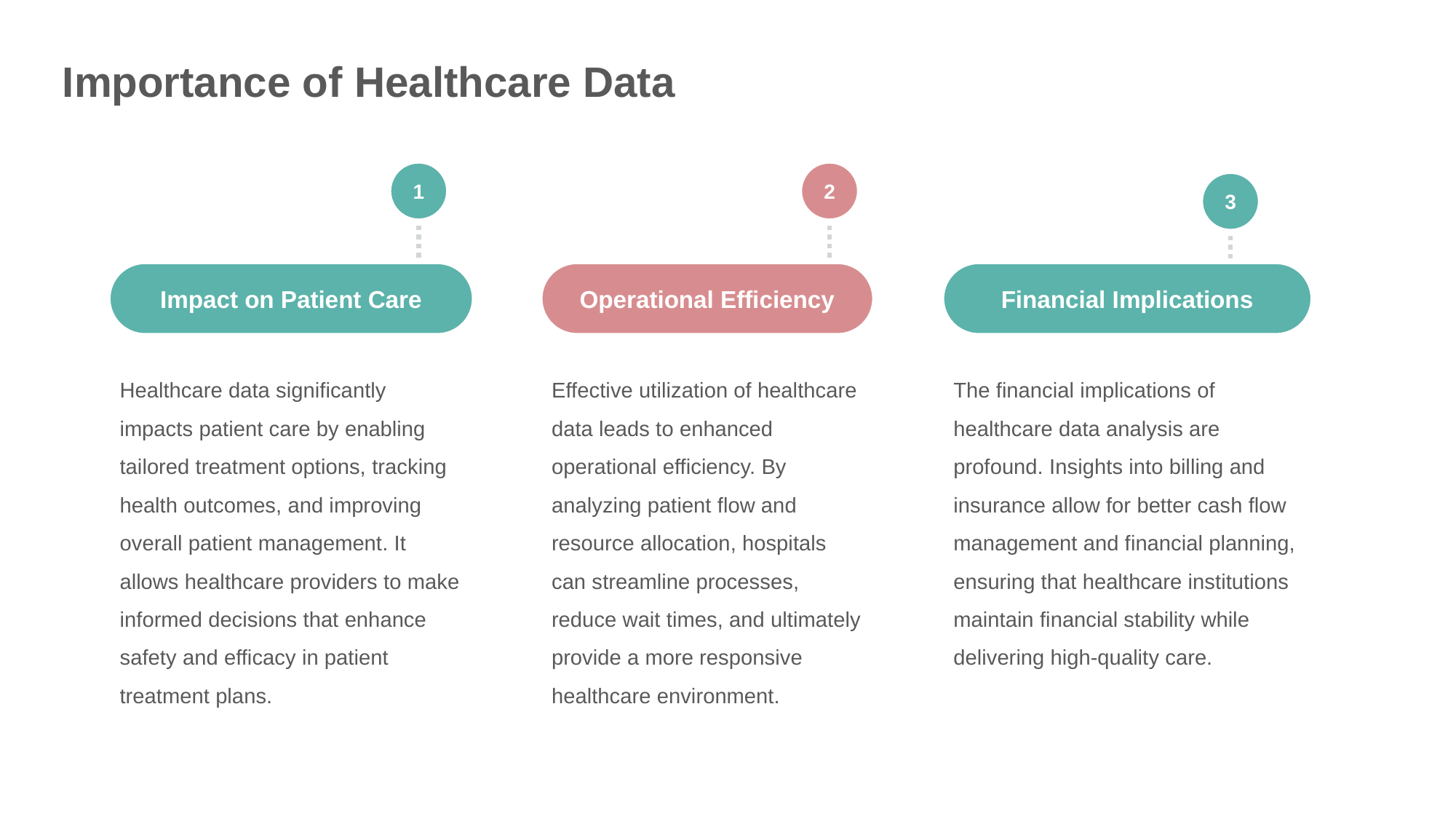

Importance of Healthcare Data
1
2
3
Impact on Patient Care
Operational Efficiency
Financial Implications
Healthcare data significantly impacts patient care by enabling tailored treatment options, tracking health outcomes, and improving overall patient management. It allows healthcare providers to make informed decisions that enhance safety and efficacy in patient treatment plans.
Effective utilization of healthcare data leads to enhanced operational efficiency. By analyzing patient flow and resource allocation, hospitals can streamline processes, reduce wait times, and ultimately provide a more responsive healthcare environment.
The financial implications of healthcare data analysis are profound. Insights into billing and insurance allow for better cash flow management and financial planning, ensuring that healthcare institutions maintain financial stability while delivering high-quality care.